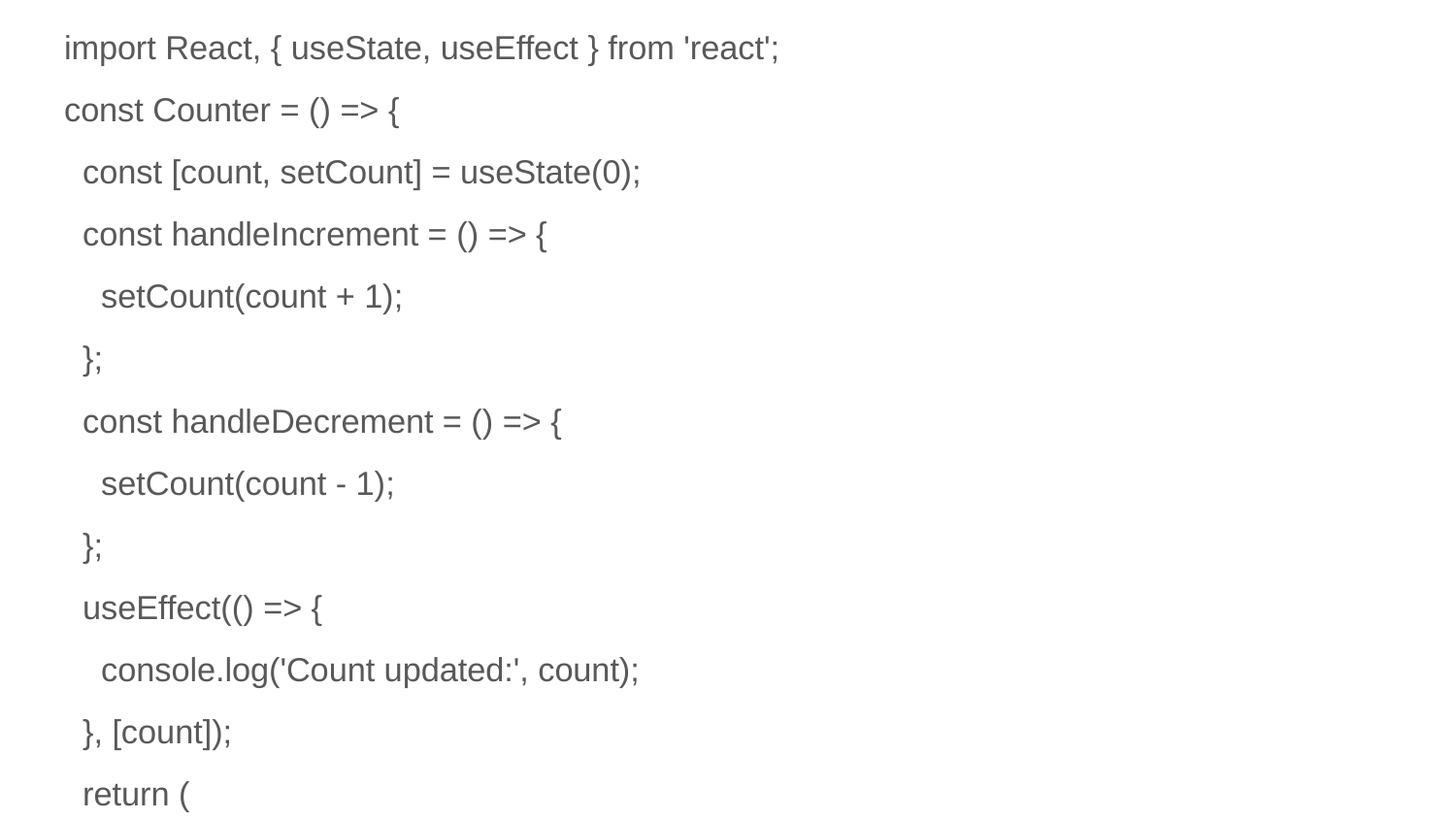

import React, { useState, useEffect } from 'react';
const Counter = () => {
  const [count, setCount] = useState(0);
  const handleIncrement = () => {
    setCount(count + 1);
  };
  const handleDecrement = () => {
    setCount(count - 1);
  };
  useEffect(() => {
    console.log('Count updated:', count);
  }, [count]);
  return (
    <div>
      <h1>Counter: {count}</h1>
      <button onClick={handleIncrement}>+</button>
      <button onClick={handleDecrement}>-</button>
    </div>
  );
};
export default Counter;